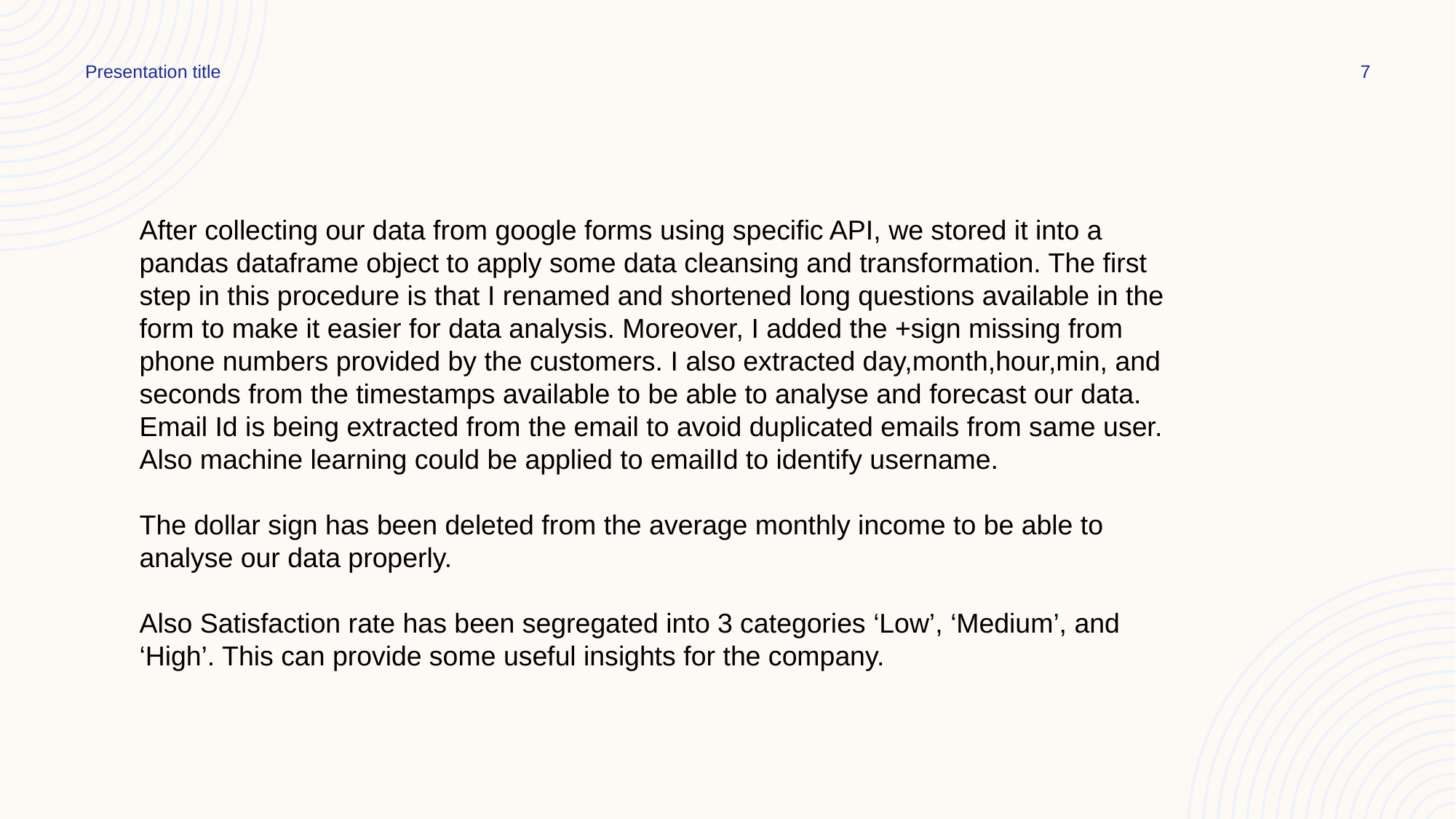

Presentation title
7
After collecting our data from google forms using specific API, we stored it into a pandas dataframe object to apply some data cleansing and transformation. The first step in this procedure is that I renamed and shortened long questions available in the form to make it easier for data analysis. Moreover, I added the +sign missing from phone numbers provided by the customers. I also extracted day,month,hour,min, and seconds from the timestamps available to be able to analyse and forecast our data.
Email Id is being extracted from the email to avoid duplicated emails from same user. Also machine learning could be applied to emailId to identify username.

The dollar sign has been deleted from the average monthly income to be able to analyse our data properly.

Also Satisfaction rate has been segregated into 3 categories ‘Low’, ‘Medium’, and ‘High’. This can provide some useful insights for the company.